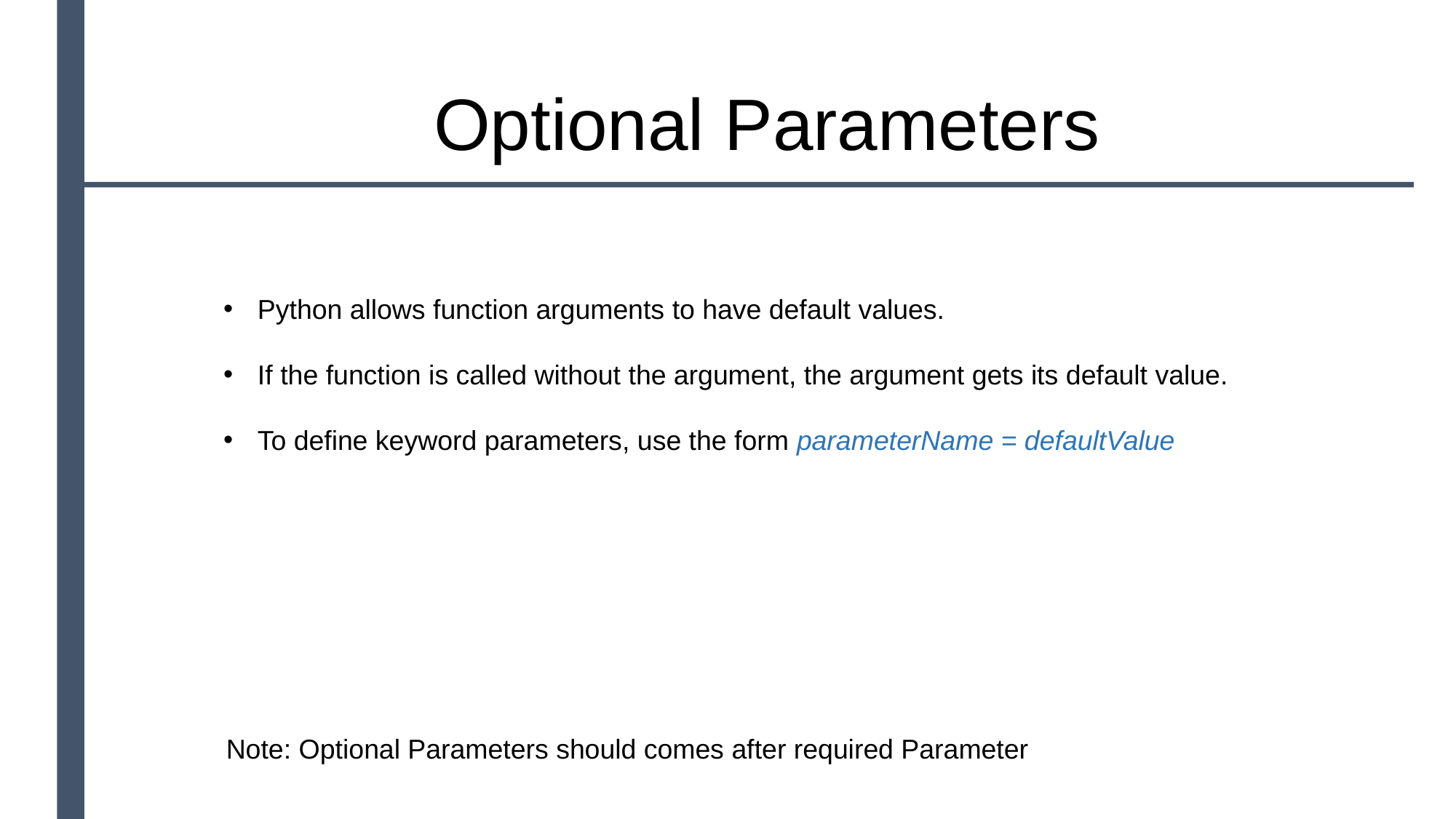

Optional Parameters

Python allows function arguments to have default values.

If the function is called without the argument, the argument gets its default value.

To define keyword parameters, use the form parameterName = defaultValue

Note: Optional Parameters should comes after required Parameter